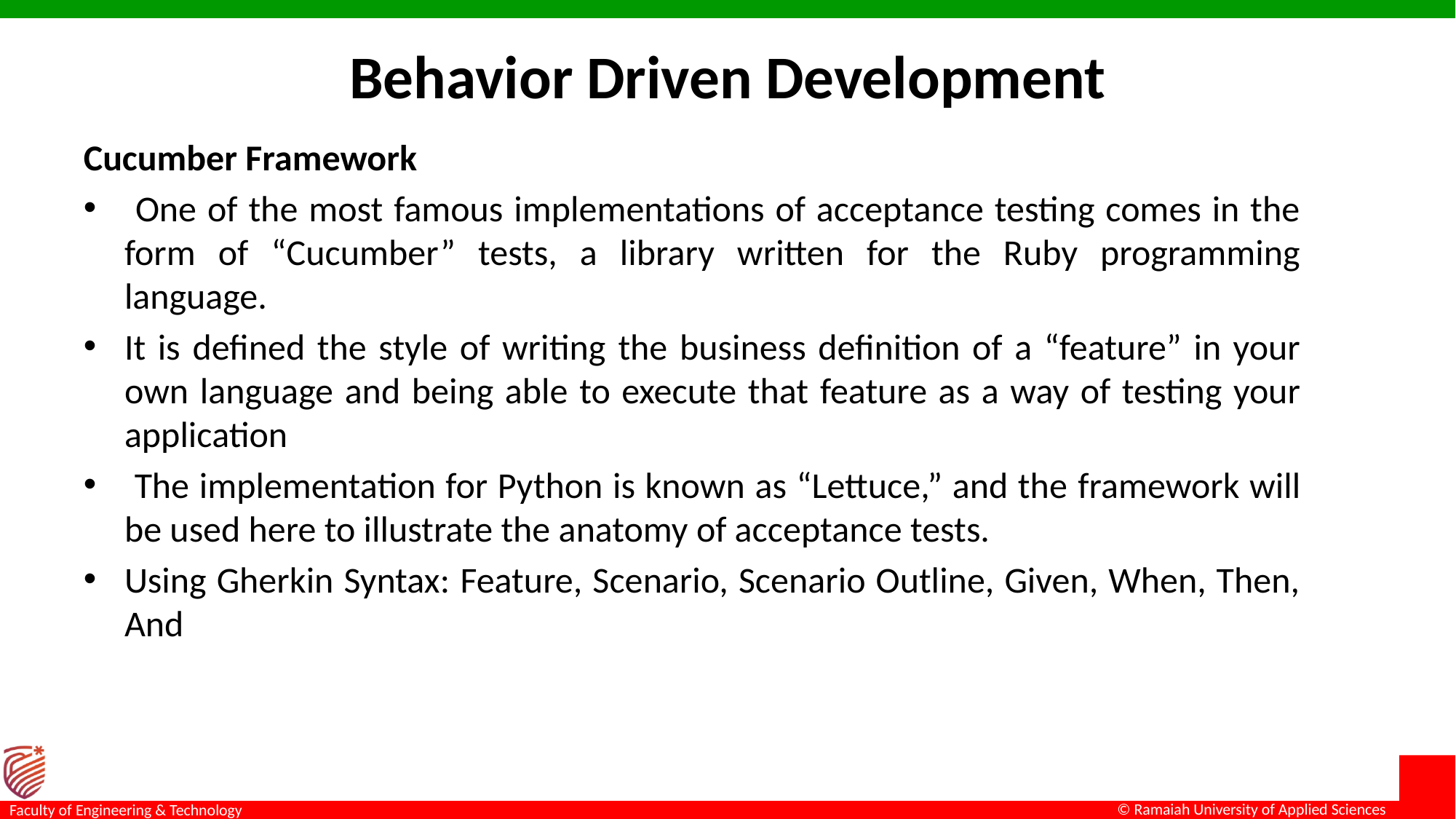

# Behavior Driven Development
Cucumber Framework
 One of the most famous implementations of acceptance testing comes in the form of “Cucumber” tests, a library written for the Ruby programming language.
It is defined the style of writing the business definition of a “feature” in your own language and being able to execute that feature as a way of testing your application
 The implementation for Python is known as “Lettuce,” and the framework will be used here to illustrate the anatomy of acceptance tests.
Using Gherkin Syntax: Feature, Scenario, Scenario Outline, Given, When, Then, And